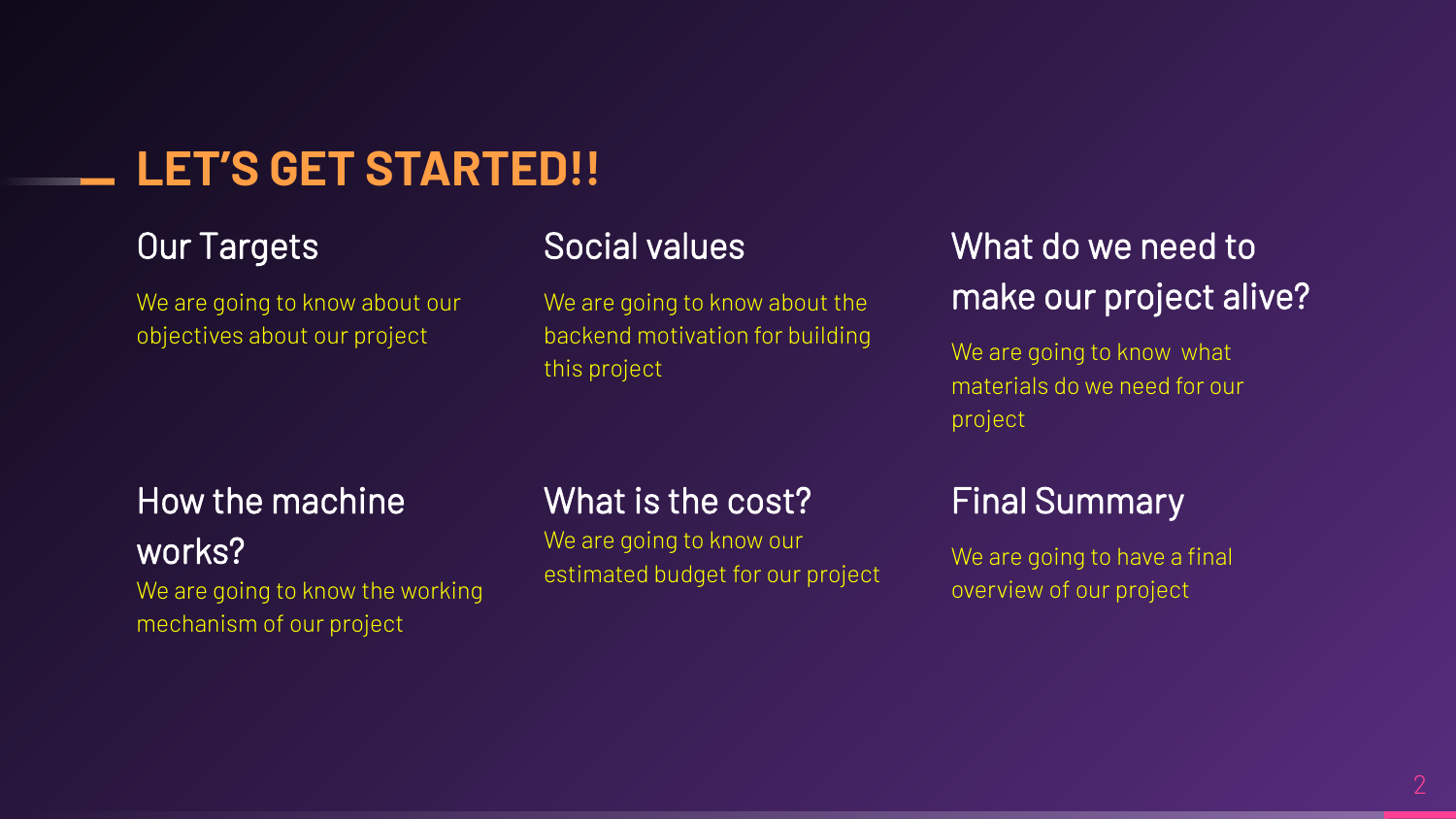

# LET’S GET STARTED!!
Our Targets
We are going to know about our objectives about our project
Social values
We are going to know about the backend motivation for building this project
What do we need to make our project alive?
We are going to know  what materials do we need for our project
How the machine works?
We are going to know the working mechanism of our project

What is the cost?
We are going to know our estimated budget for our project
Final Summary
We are going to have a final overview of our project

2